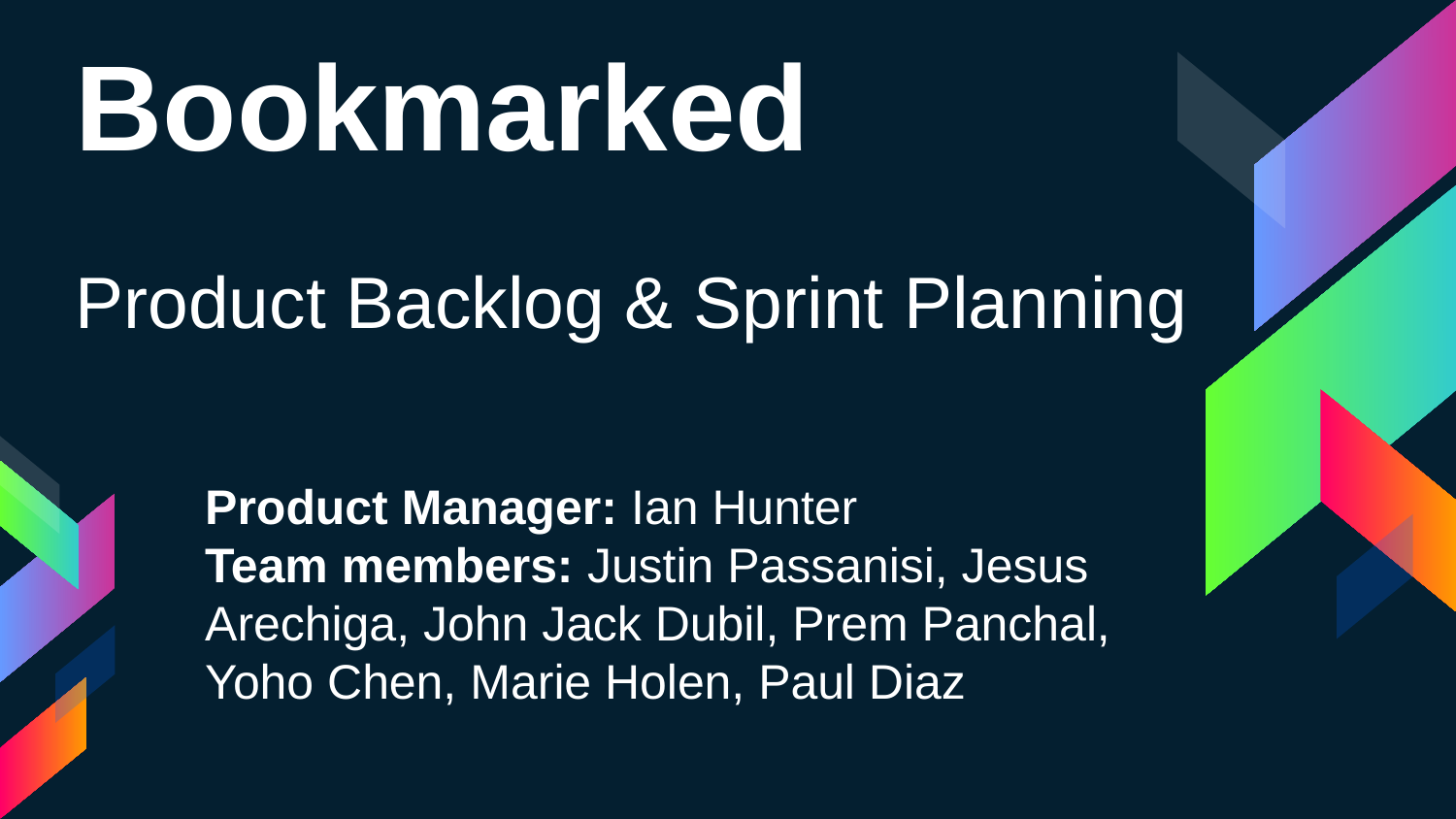

Bookmarked
Product Backlog & Sprint Planning
Product Manager: Ian Hunter
Team members: Justin Passanisi, Jesus Arechiga, John Jack Dubil, Prem Panchal, Yoho Chen, Marie Holen, Paul Diaz